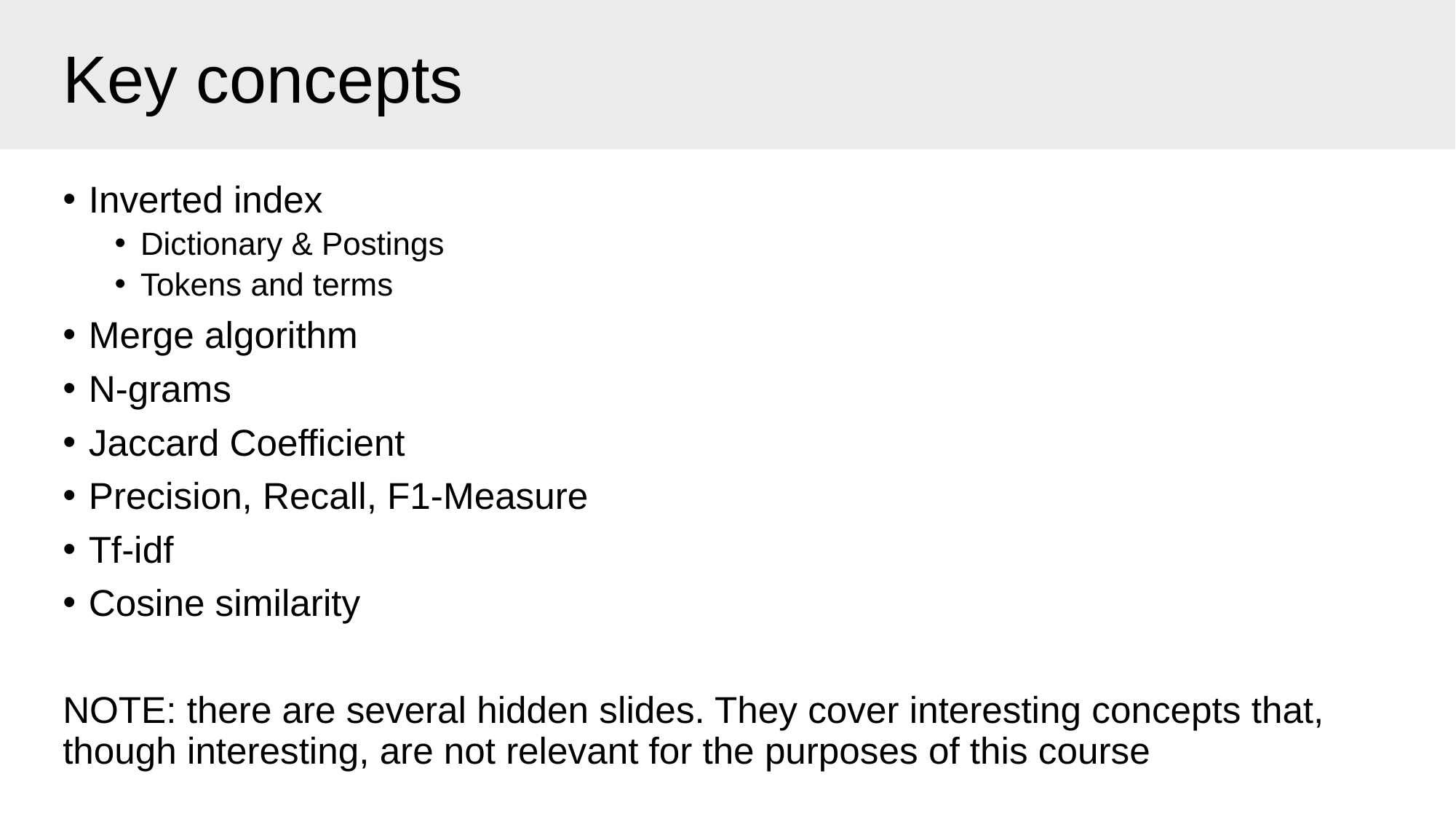

# Key concepts
Inverted index
Dictionary & Postings
Tokens and terms
Merge algorithm
N-grams
Jaccard Coefficient
Precision, Recall, F1-Measure
Tf-idf
Cosine similarity

NOTE: there are several hidden slides. They cover interesting concepts that, though interesting, are not relevant for the purposes of this course